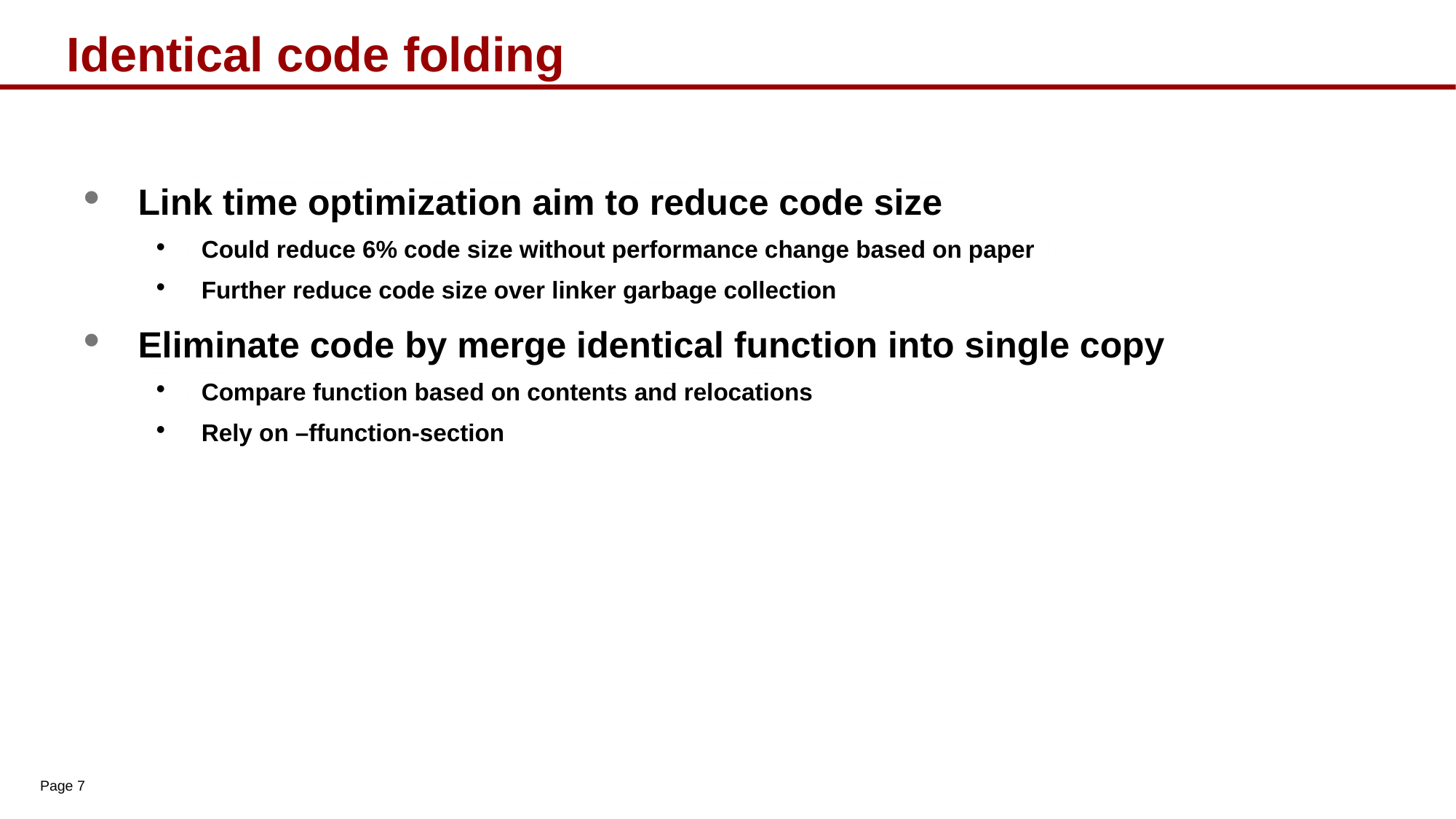

# Identical code folding
Link time optimization aim to reduce code size
Could reduce 6% code size without performance change based on paper
Further reduce code size over linker garbage collection
Eliminate code by merge identical function into single copy
Compare function based on contents and relocations
Rely on –ffunction-section